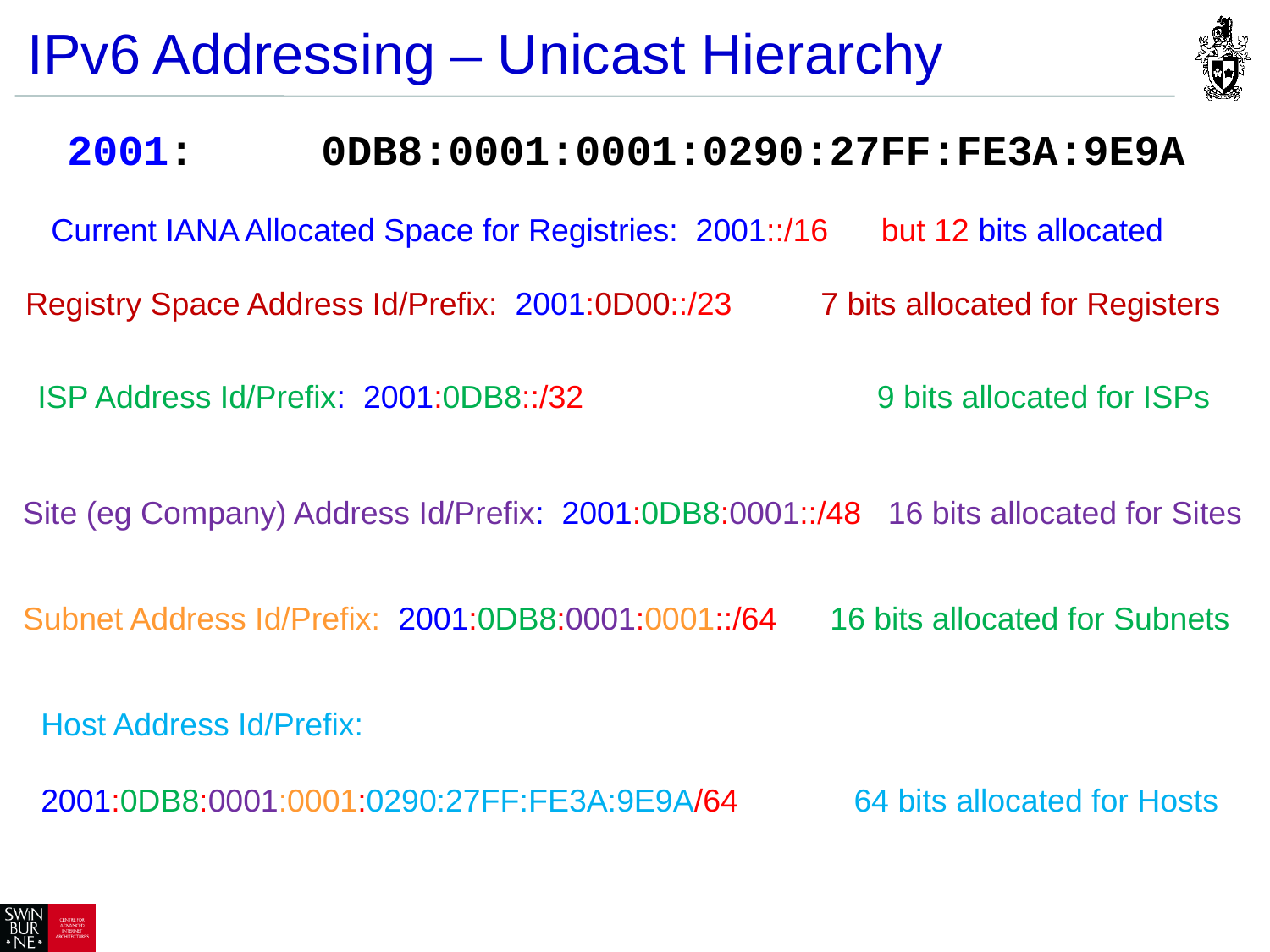

IPv6 Addressing – Unicast Hierarchy
2001:	0DB8:0001:0001:0290:27FF:FE3A:9E9A
Current IANA Allocated Space for Registries:  2001::/16      but 12 bits allocated
Registry Space Address Id/Prefix:  2001:0D00::/23          7 bits allocated for Registers
ISP Address Id/Prefix:  2001:0DB8::/32                                 9 bits allocated for ISPs
Site (eg Company) Address Id/Prefix:  2001:0DB8:0001::/48   16 bits allocated for Sites
Subnet Address Id/Prefix:  2001:0DB8:0001:0001::/64      16 bits allocated for Subnets
Host Address Id/Prefix:

2001:0DB8:0001:0001:0290:27FF:FE3A:9E9A/64             64 bits allocated for Hosts